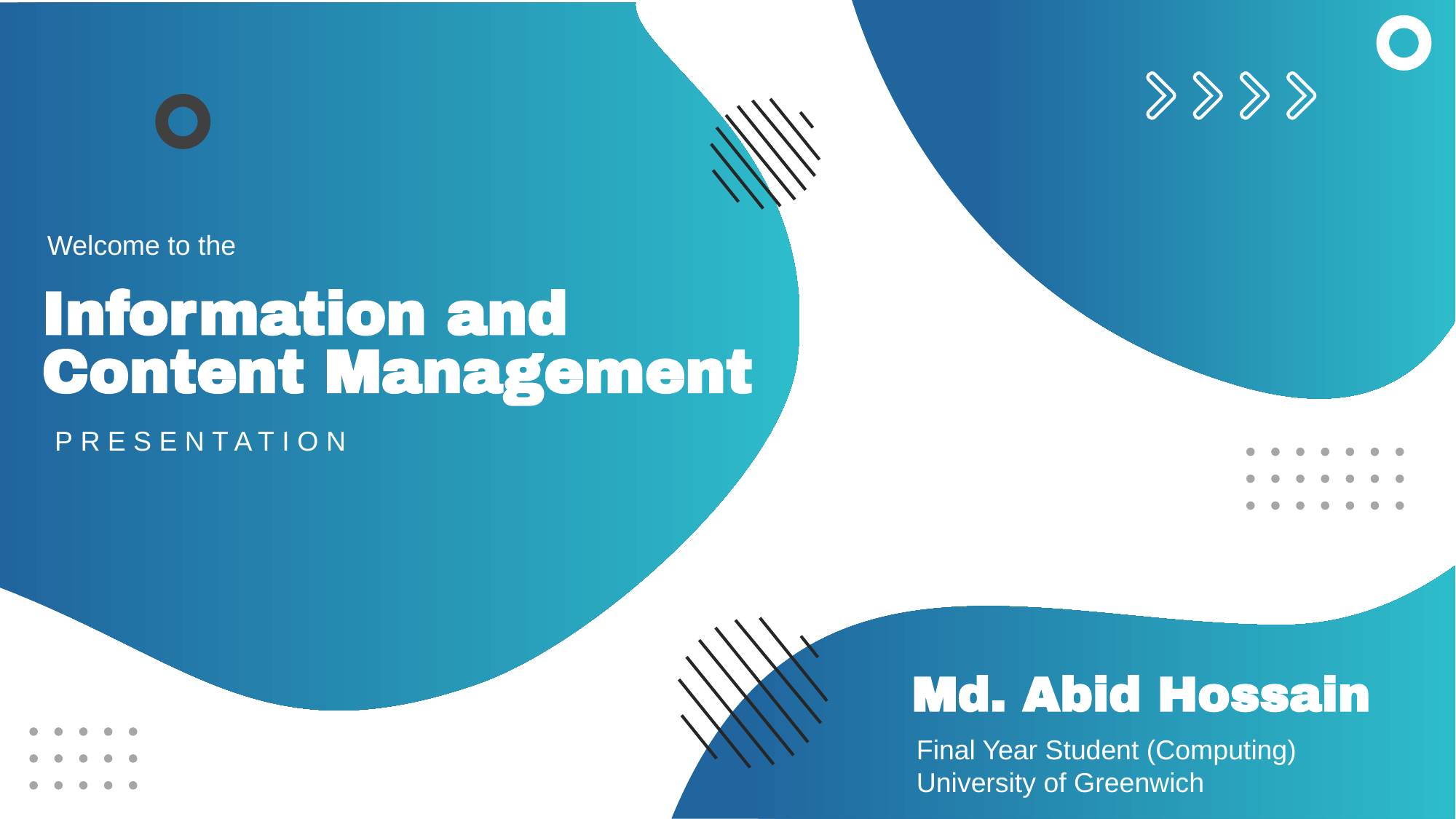

Welcome to the
Information and
Content Management
PRESENTATION

Md. Abid Hossain

Final Year Student (Computing)
University of Greenwich